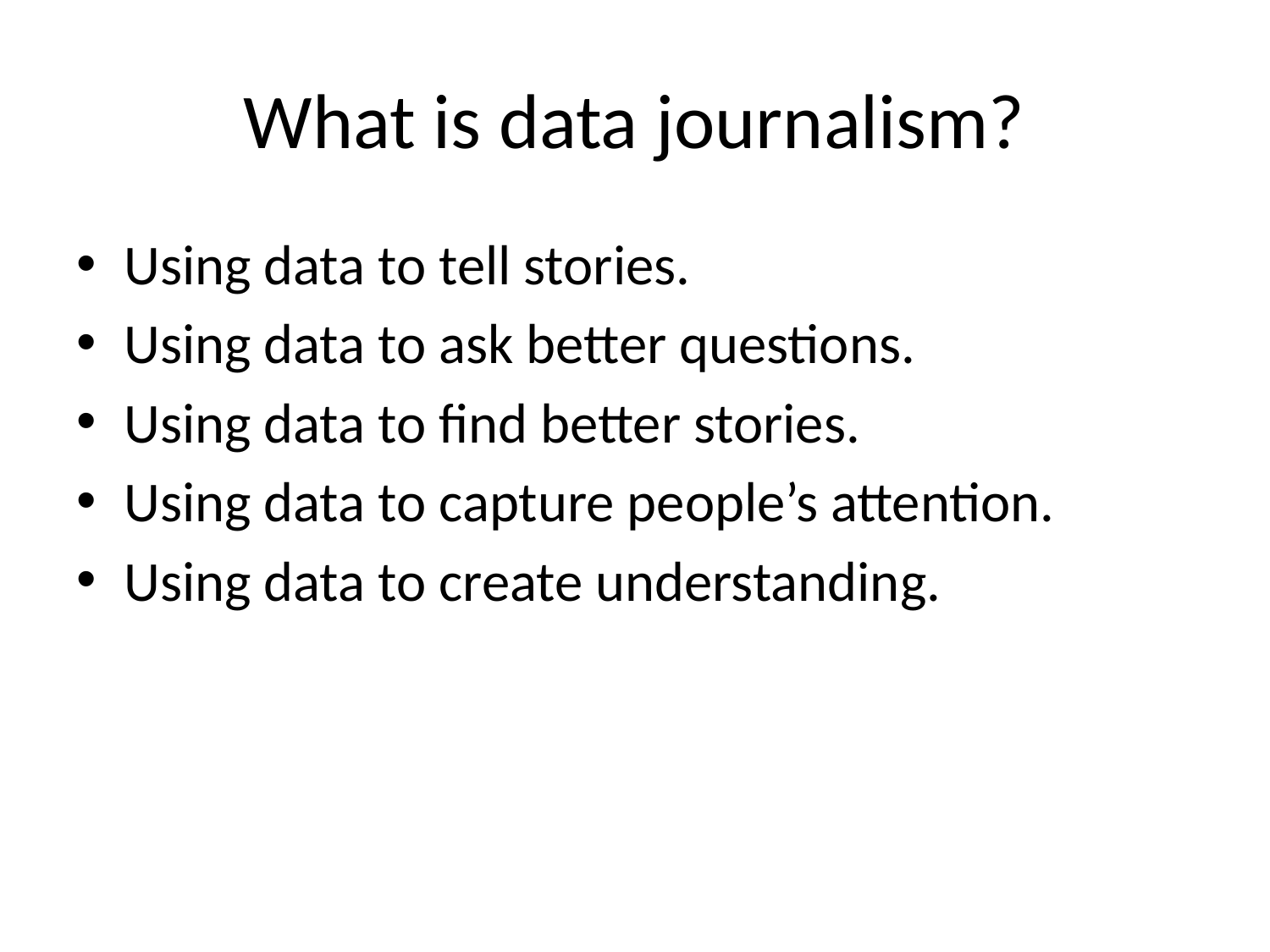

# What is data journalism?
Using data to tell stories.
Using data to ask better questions.
Using data to find better stories.
Using data to capture people’s attention.
Using data to create understanding.